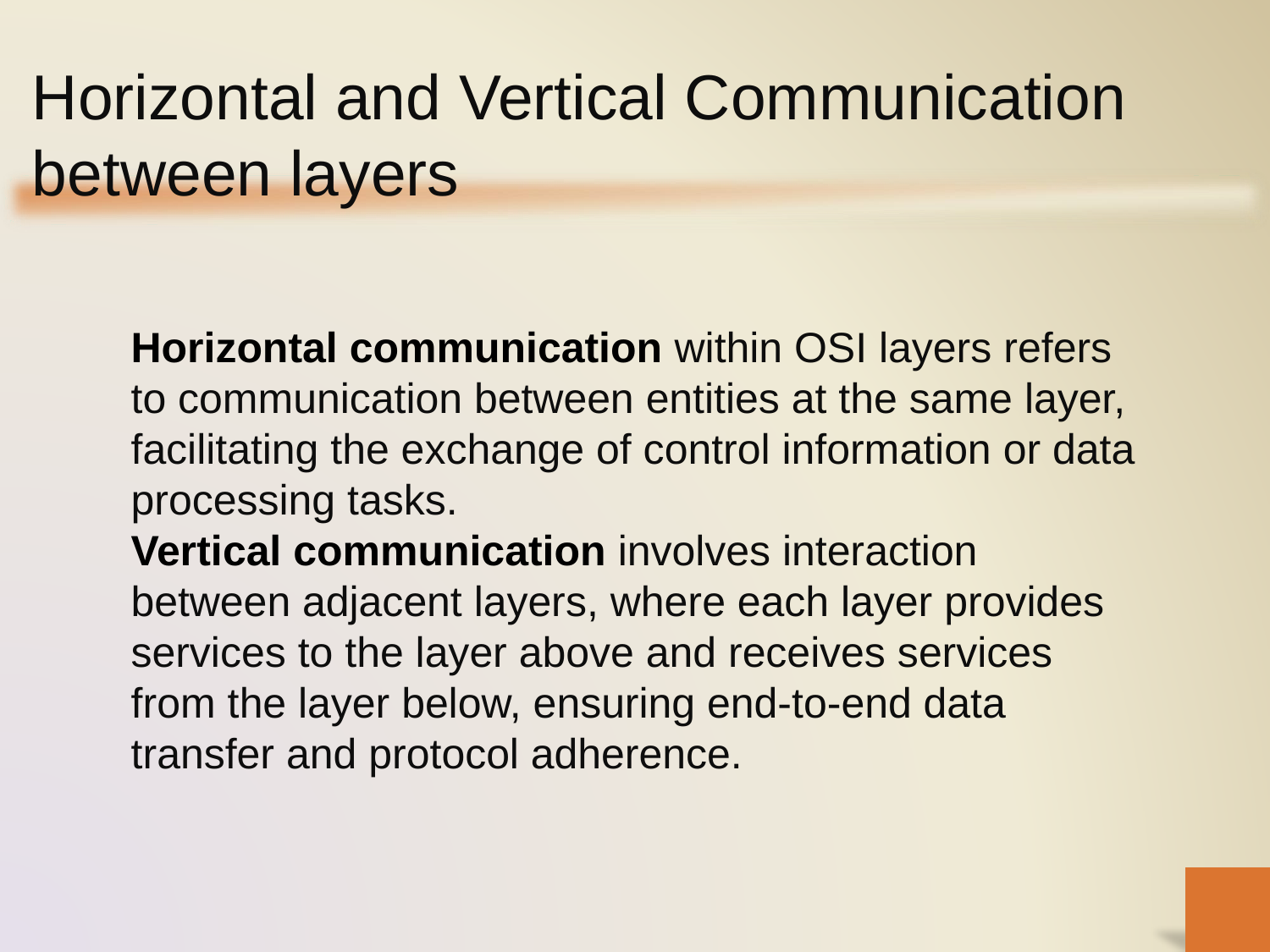

# Horizontal and Vertical Communication between layers

Horizontal communication within OSI layers refers to communication between entities at the same layer, facilitating the exchange of control information or data processing tasks.
Vertical communication involves interaction between adjacent layers, where each layer provides services to the layer above and receives services from the layer below, ensuring end-to-end data transfer and protocol adherence.